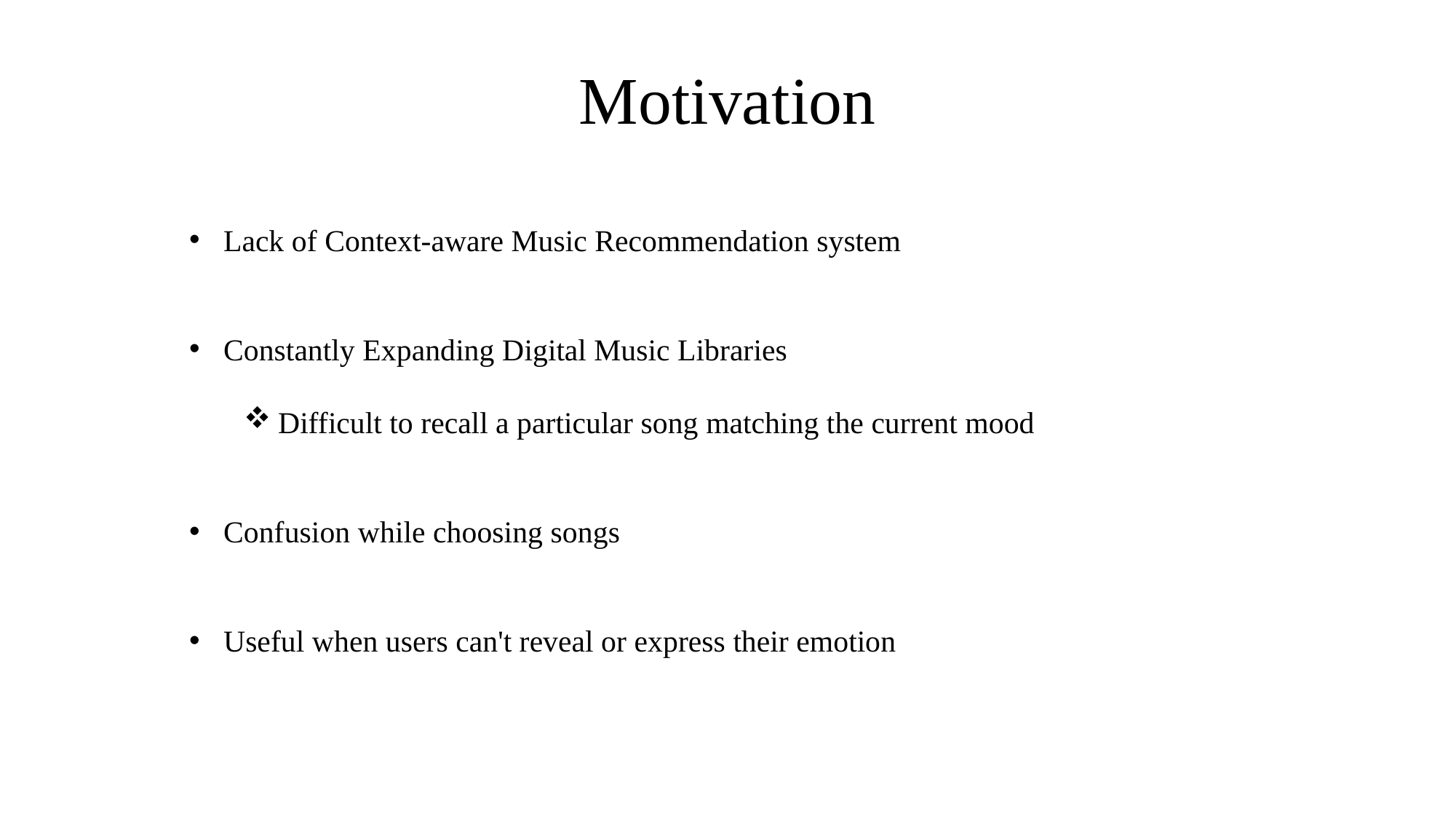

Motivation
Lack of Context-aware Music Recommendation system

Constantly Expanding Digital Music Libraries

Difficult to recall a particular song matching the current mood

Confusion while choosing songs

Useful when users can't reveal or express their emotion